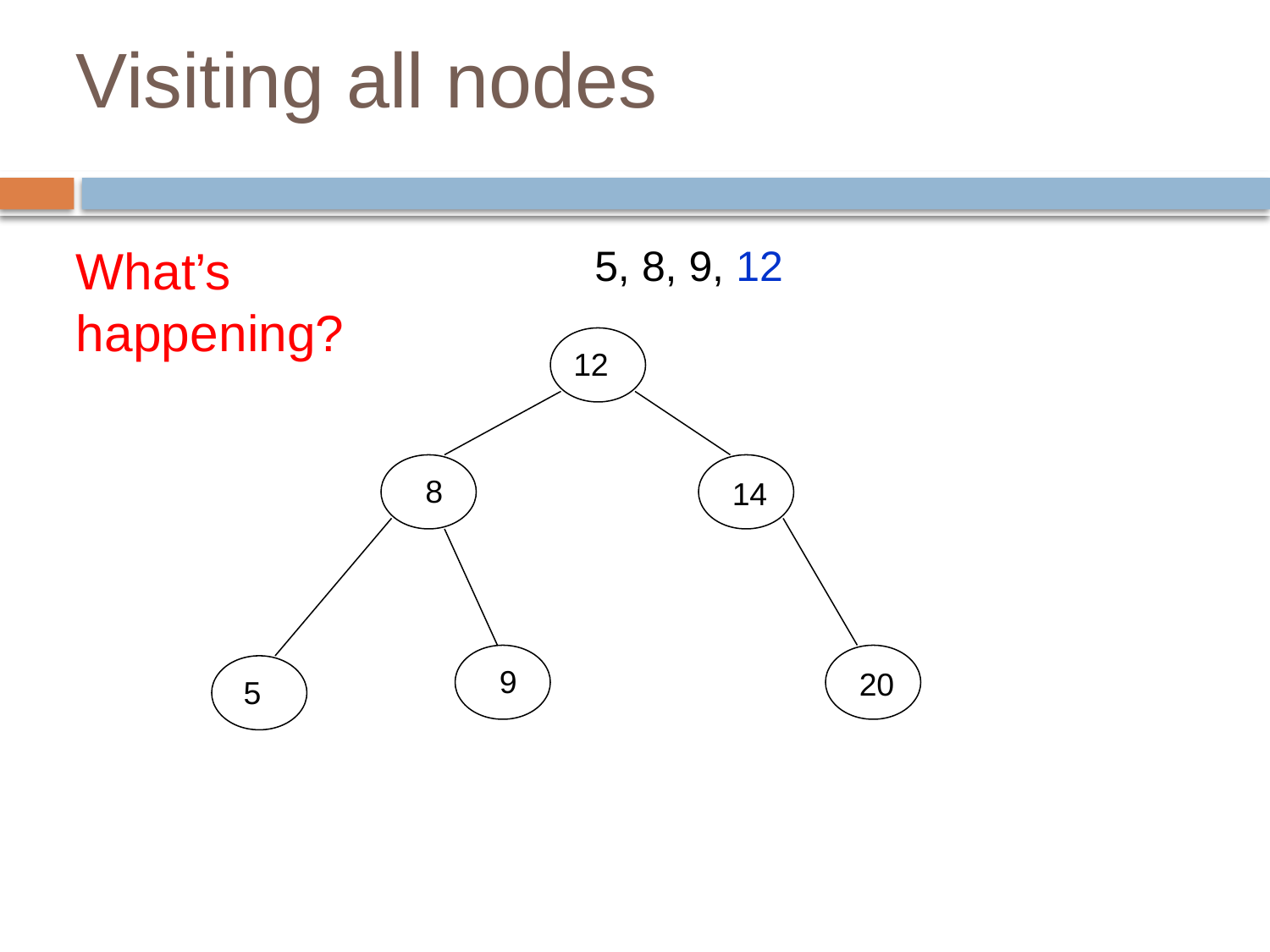

# Visiting all nodes
5, 8, 9, 12
What’s happening?

12

8

14

9
20
 5